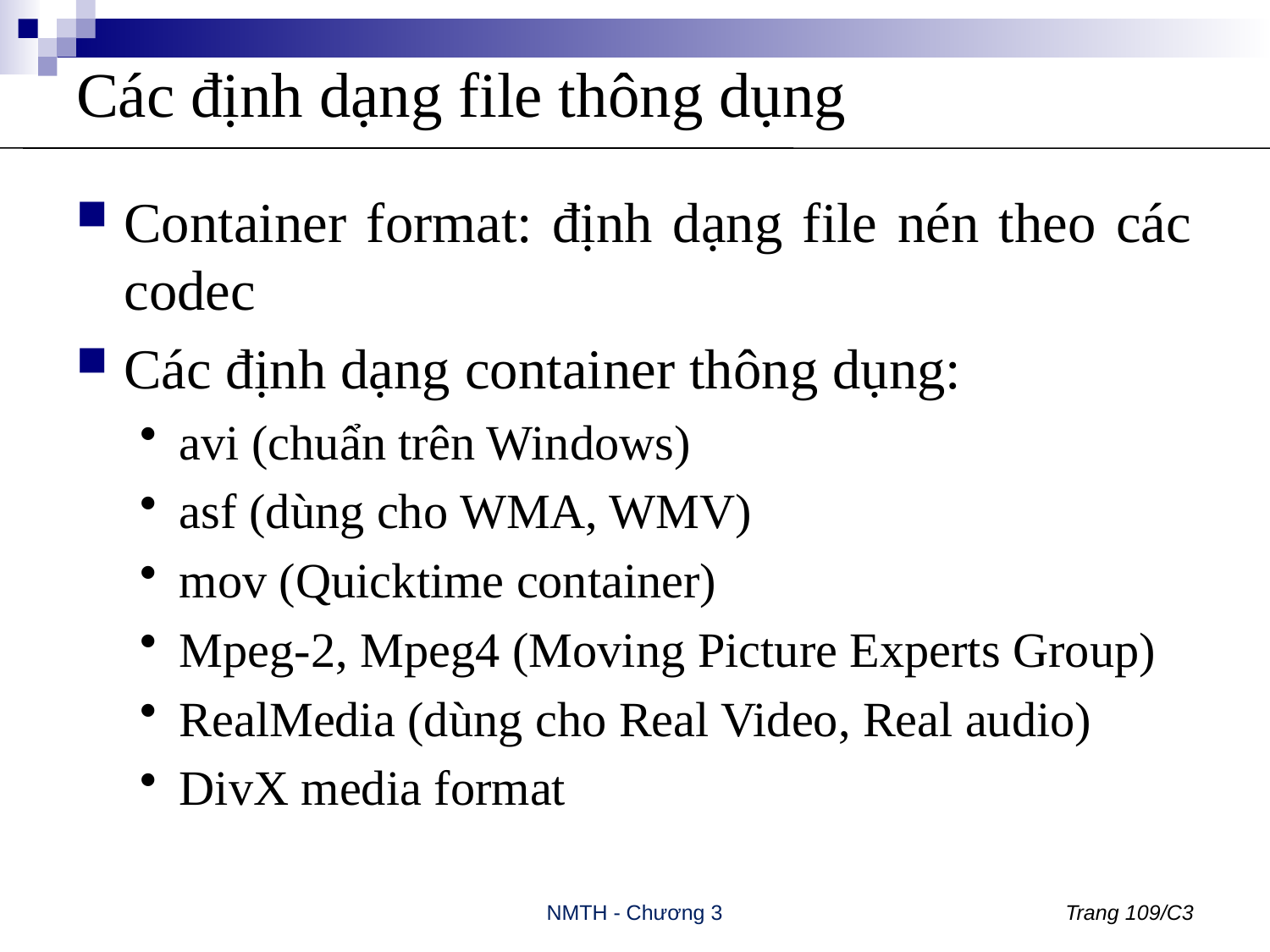

# Các định dạng file thông dụng

Container format: định dạng file nén theo các codec
Các định dạng container thông dụng:
avi (chuẩn trên Windows)
asf (dùng cho WMA, WMV)
mov (Quicktime container)
Mpeg-2, Mpeg4 (Moving Picture Experts Group)
RealMedia (dùng cho Real Video, Real audio)
DivX media format
NMTH - Chương 3
Trang 109/C3